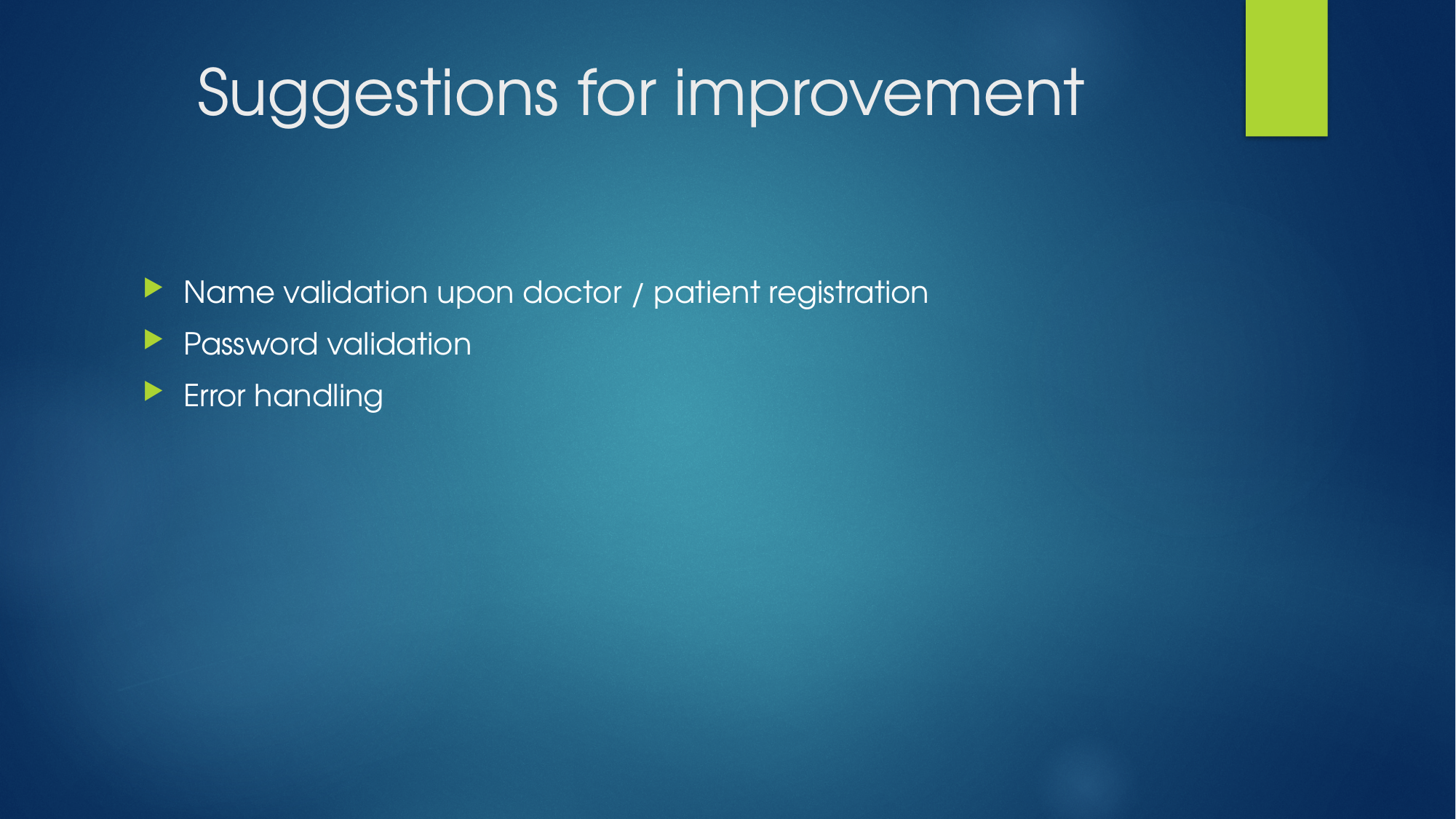

# Suggestions for improvement
Name validation upon doctor / patient registration
Password validation
Error handling